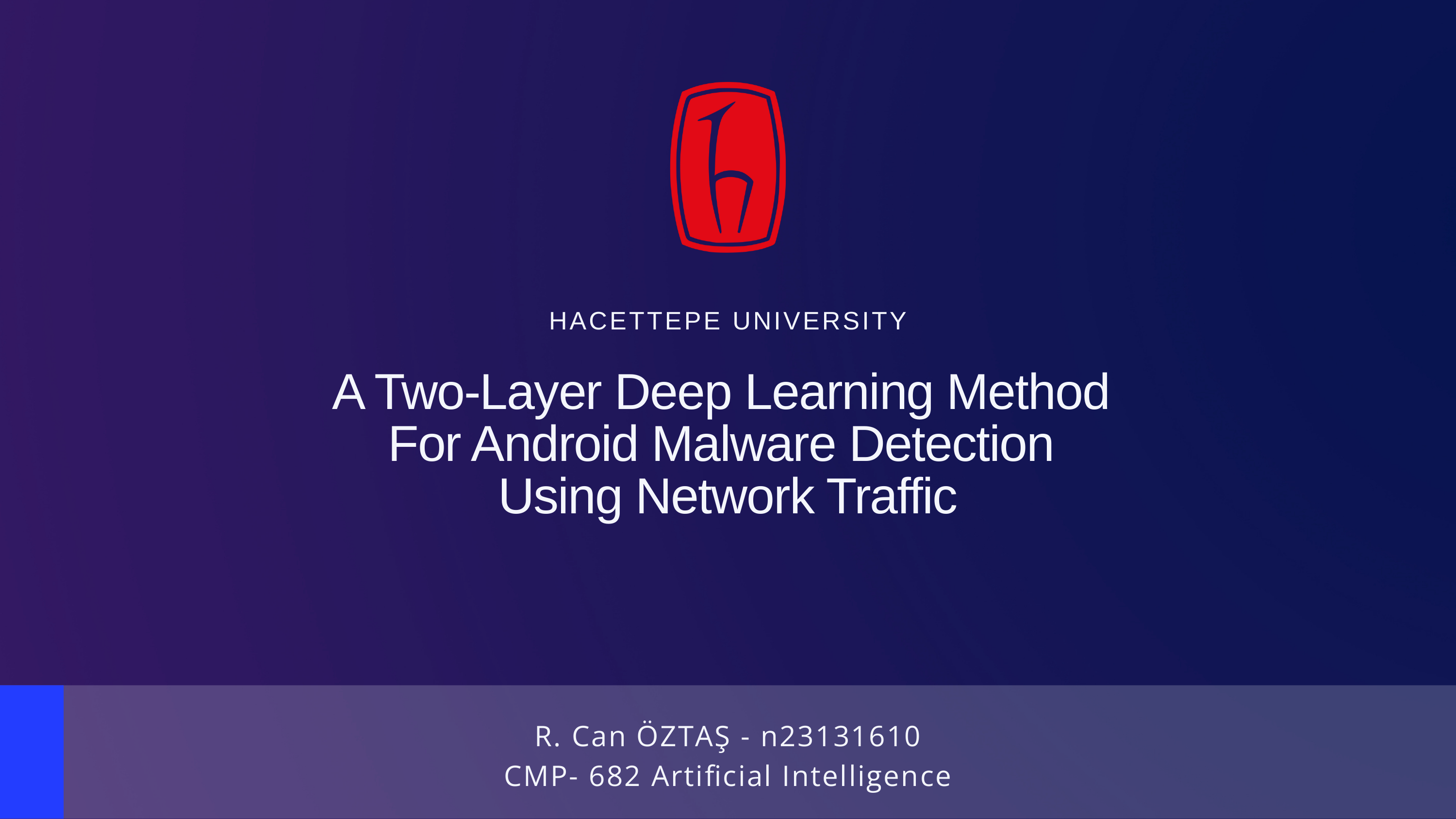

HACETTEPE UNIVERSITY
A Two-Layer Deep Learning Method
For Android Malware Detection
Using Network Traffic

R. Can ÖZTAŞ - n23131610
CMP- 682 Artificial Intelligence